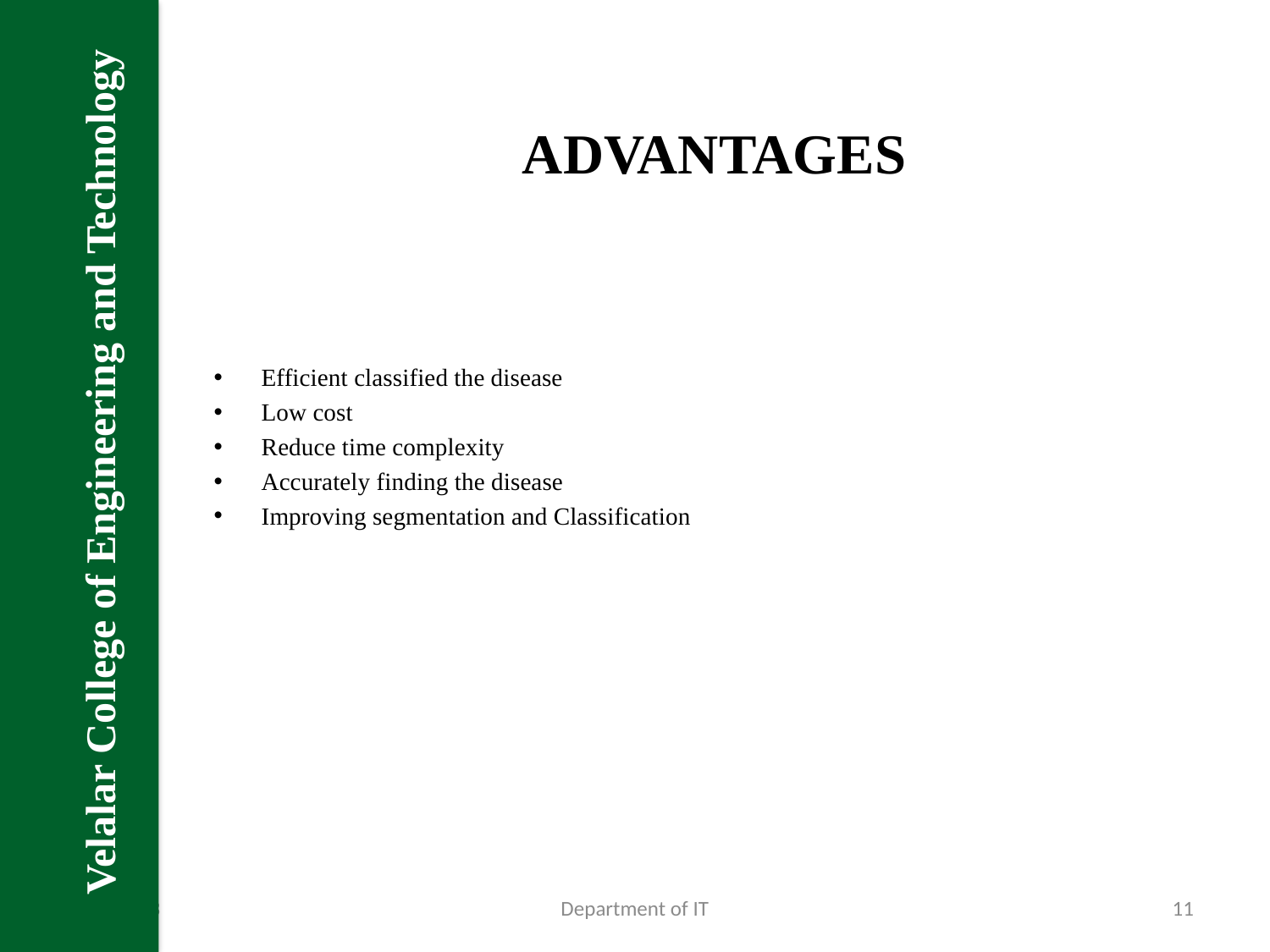

Velalar College of Engineering and Technology
# ADVANTAGES
Efficient classified the disease
Low cost
Reduce time complexity
Accurately finding the disease
Improving segmentation and Classification

31-Jan-23
Department of IT
11